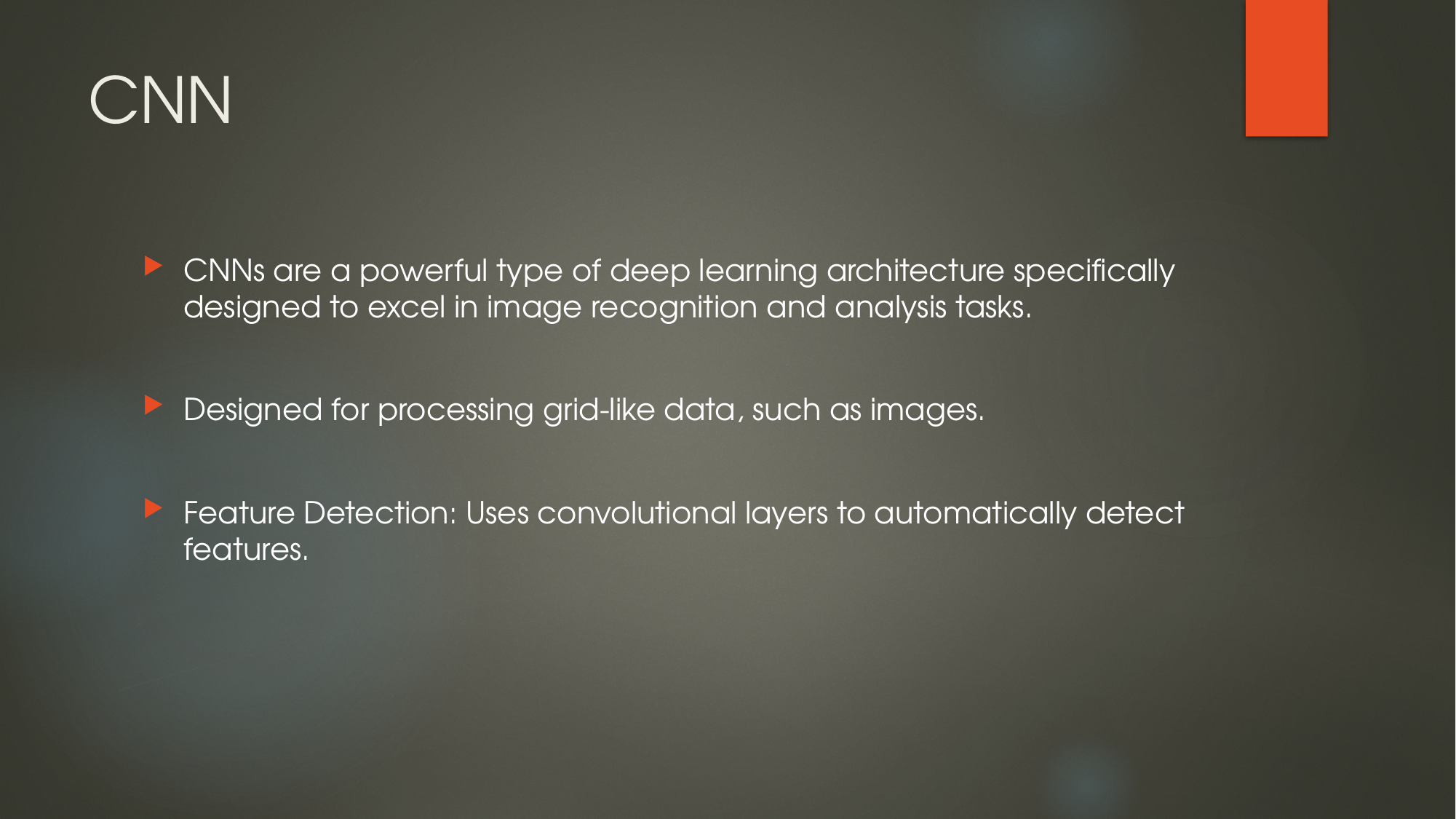

# CNN
CNNs are a powerful type of deep learning architecture specifically designed to excel in image recognition and analysis tasks.

Designed for processing grid-like data, such as images.

Feature Detection: Uses convolutional layers to automatically detect features.